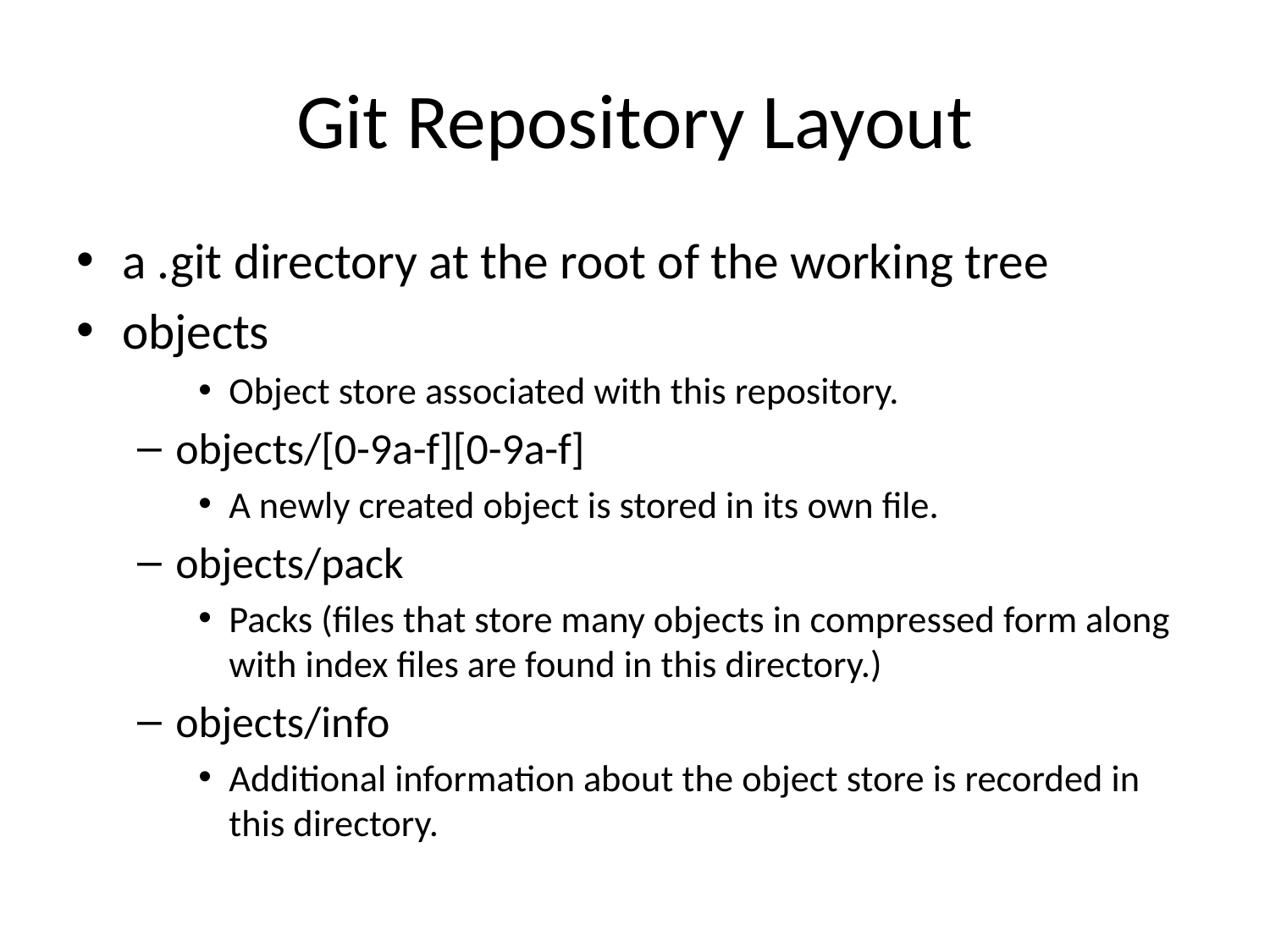

# Git Repository Layout
a .git directory at the root of the working tree
objects
Object store associated with this repository.
objects/[0-9a-f][0-9a-f]
A newly created object is stored in its own file.
objects/pack
Packs (files that store many objects in compressed form along with index files are found in this directory.)
objects/info
Additional information about the object store is recorded in this directory.